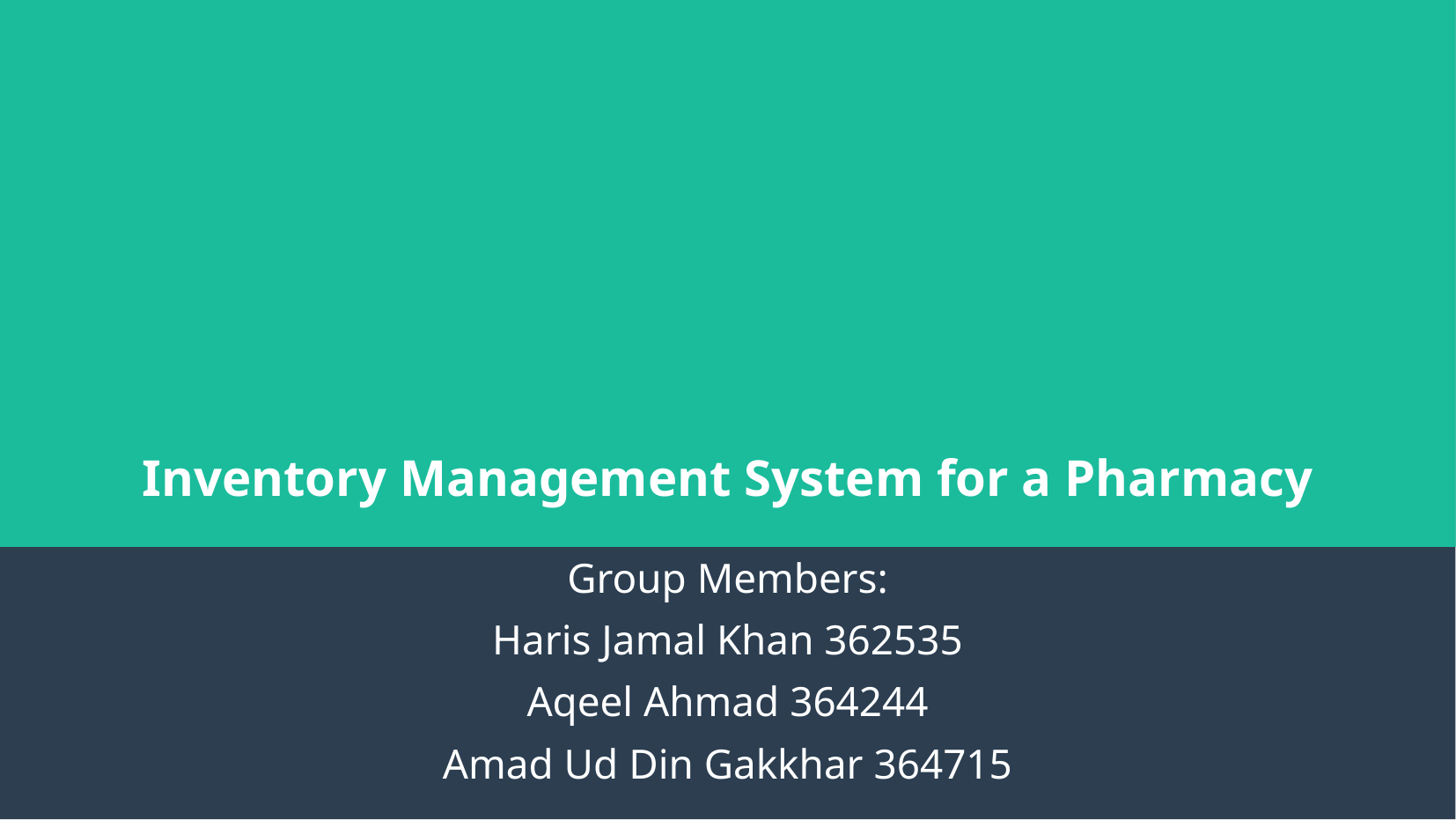

# Inventory Management System for a Pharmacy
Group Members:
Haris Jamal Khan 362535
Aqeel Ahmad 364244
Amad Ud Din Gakkhar 364715